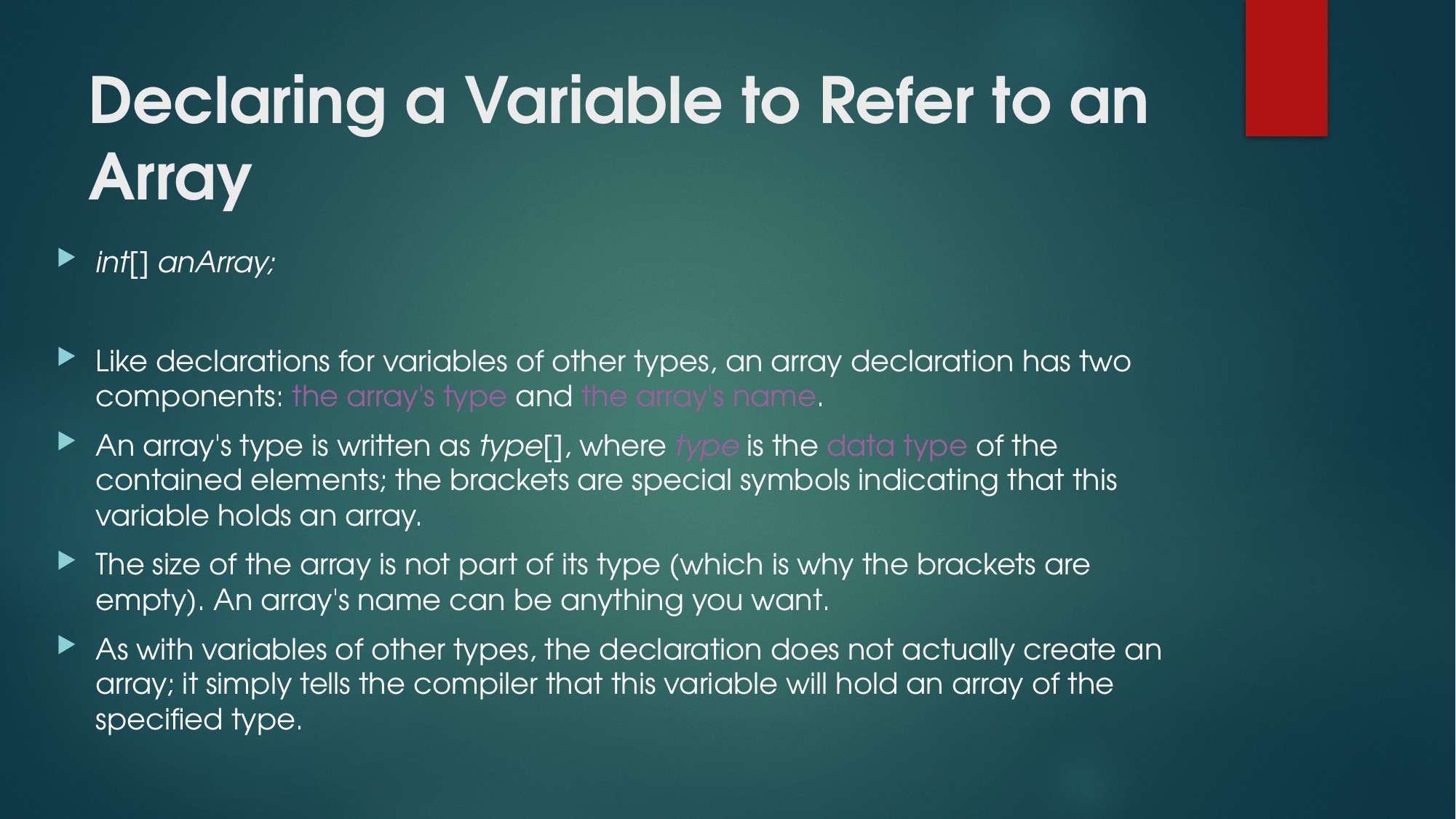

# Declaring a Variable to Refer to an Array
int[] anArray;

Like declarations for variables of other types, an array declaration has two components: the array's type and the array's name.
An array's type is written as type[], where type is the data type of the contained elements; the brackets are special symbols indicating that this variable holds an array.
The size of the array is not part of its type (which is why the brackets are empty). An array's name can be anything you want.
As with variables of other types, the declaration does not actually create an array; it simply tells the compiler that this variable will hold an array of the specified type.